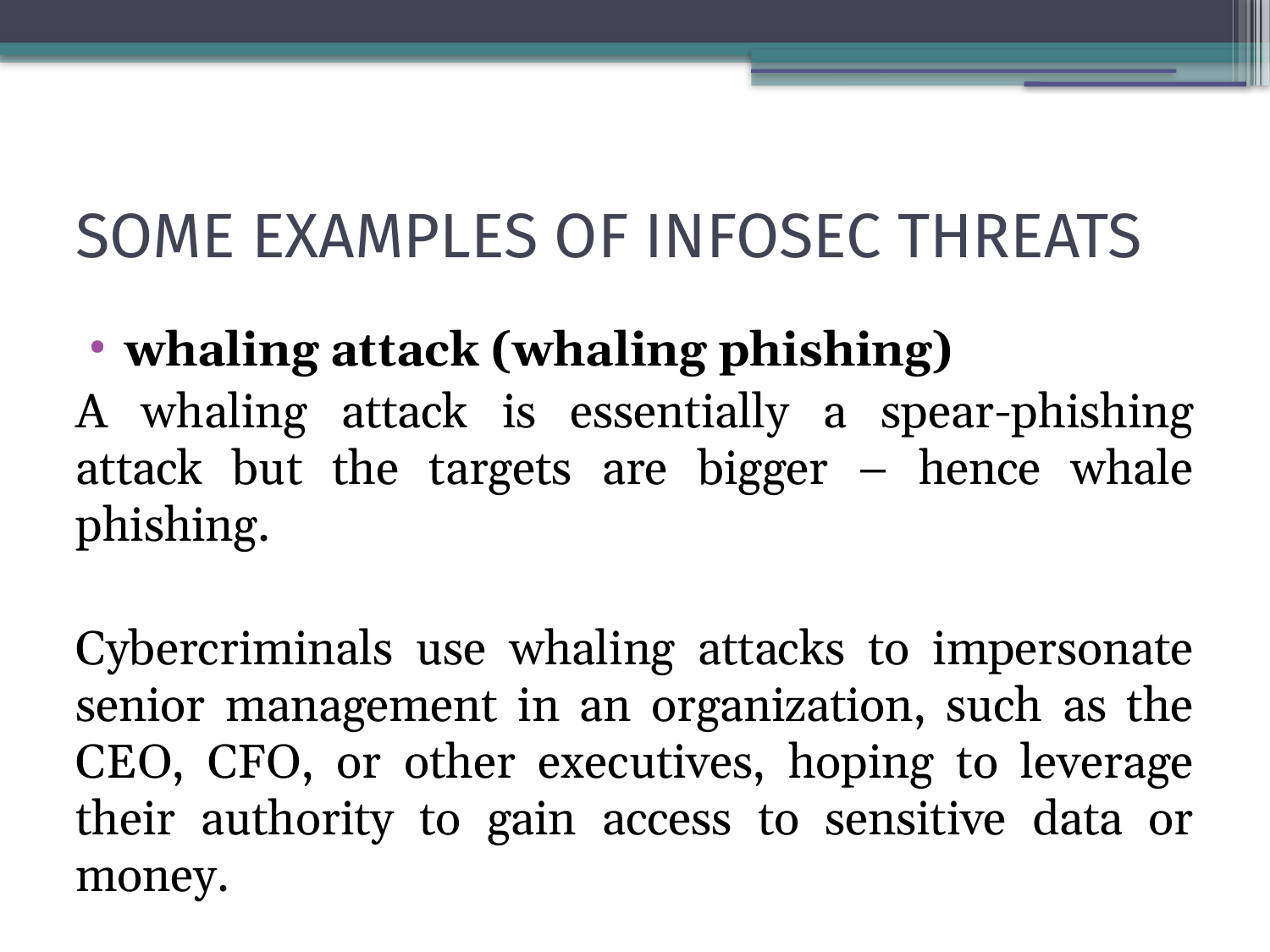

SOME EXAMPLES OF INFOSEC THREATS
whaling attack (whaling phishing)
A whaling attack is essentially a spear-phishing attack but the targets are bigger – hence whale phishing.

Cybercriminals use whaling attacks to impersonate senior management in an organization, such as the CEO, CFO, or other executives, hoping to leverage their authority to gain access to sensitive data or money.